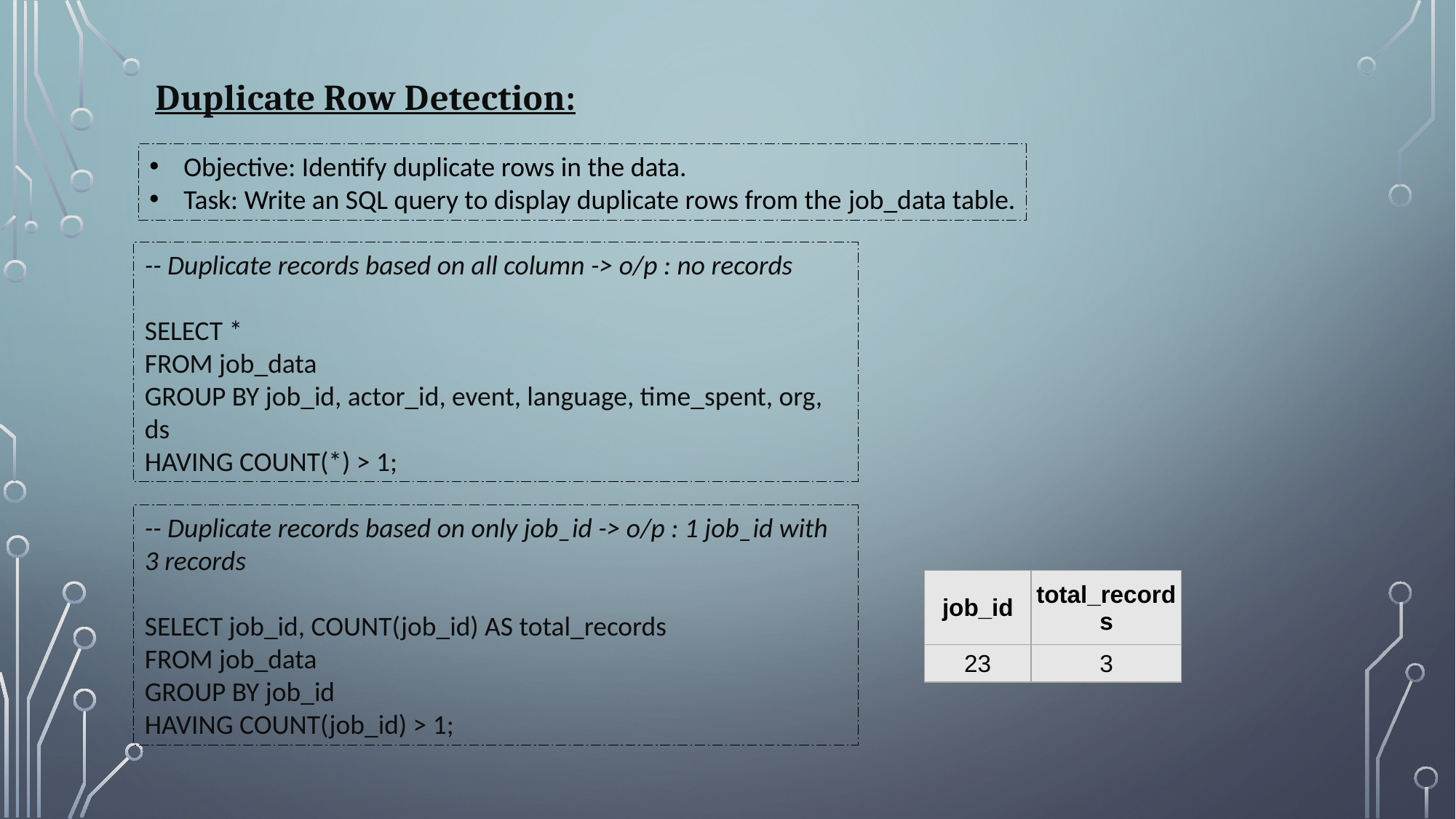

Duplicate Row Detection:
Objective: Identify duplicate rows in the data.
Task: Write an SQL query to display duplicate rows from the job_data table.
-- Duplicate records based on all column -> o/p : no records

SELECT *
FROM job_data
GROUP BY job_id, actor_id, event, language, time_spent, org, ds
HAVING COUNT(*) > 1;
-- Duplicate records based on only job_id -> o/p : 1 job_id with 3 records

SELECT job_id, COUNT(job_id) AS total_records
FROM job_data
GROUP BY job_id
HAVING COUNT(job_id) > 1;
| job\_id | total\_records |
| --- | --- |
| 23 | 3 |